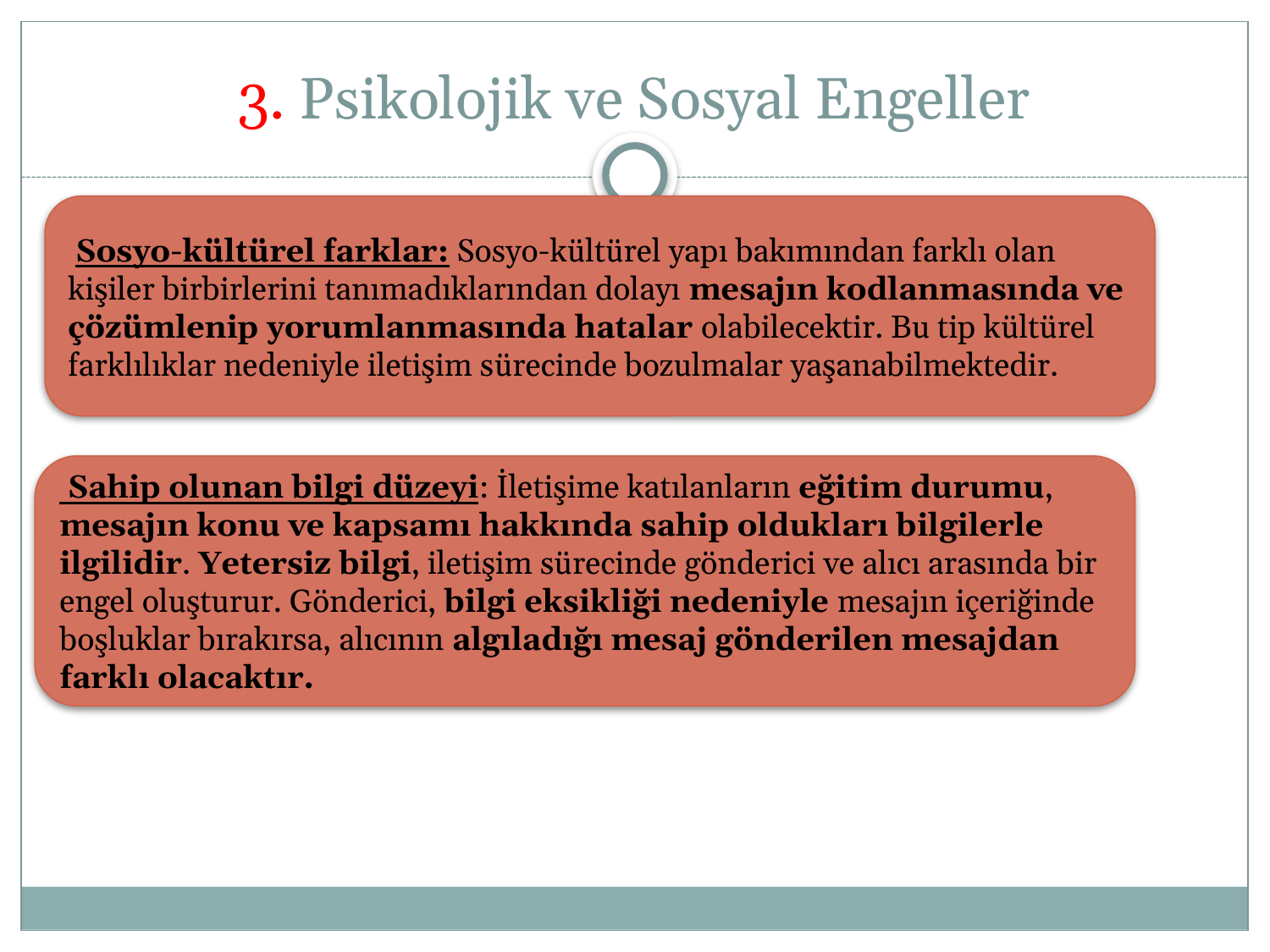

# 3. Psikolojik ve Sosyal Engeller
 Sosyo-kültürel farklar: Sosyo-kültürel yapı bakımından farklı olan kişiler birbirlerini tanımadıklarından dolayı mesajın kodlanmasında ve çözümlenip yorumlanmasında hatalar olabilecektir. Bu tip kültürel farklılıklar nedeniyle iletişim sürecinde bozulmalar yaşanabilmektedir.
 Sahip olunan bilgi düzeyi: İletişime katılanların eğitim durumu, mesajın konu ve kapsamı hakkında sahip oldukları bilgilerle ilgilidir. Yetersiz bilgi, iletişim sürecinde gönderici ve alıcı arasında bir engel oluşturur. Gönderici, bilgi eksikliği nedeniyle mesajın içeriğinde boşluklar bırakırsa, alıcının algıladığı mesaj gönderilen mesajdan farklı olacaktır.